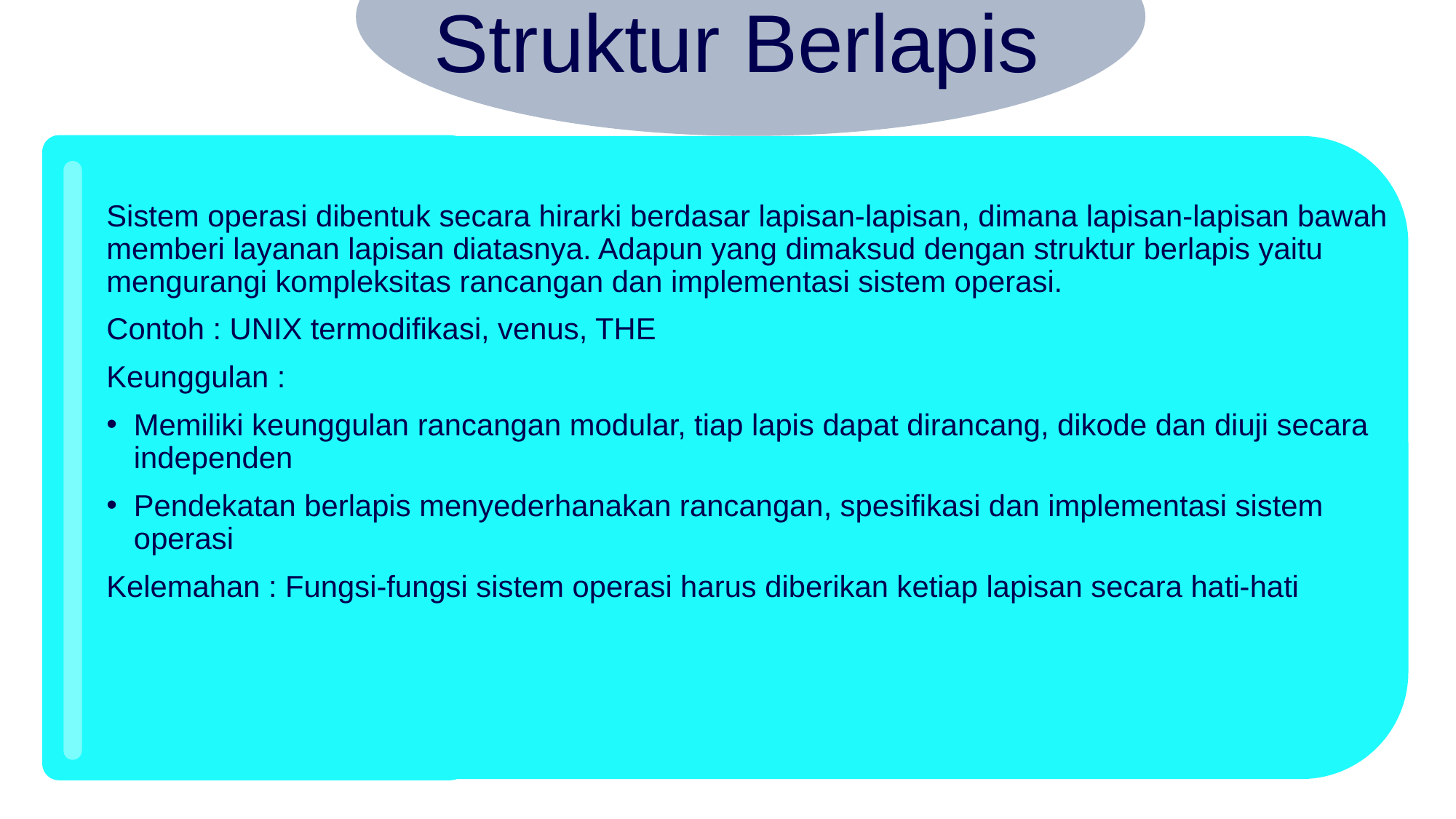

Struktur Berlapis

Sistem operasi dibentuk secara hirarki berdasar lapisan-lapisan, dimana lapisan-lapisan bawah memberi layanan lapisan diatasnya. Adapun yang dimaksud dengan struktur berlapis yaitu mengurangi kompleksitas rancangan dan implementasi sistem operasi.
Contoh : UNIX termodifikasi, venus, THE
Keunggulan :
Memiliki keunggulan rancangan modular, tiap lapis dapat dirancang, dikode dan diuji secara independen
Pendekatan berlapis menyederhanakan rancangan, spesifikasi dan implementasi sistem operasi
Kelemahan : Fungsi-fungsi sistem operasi harus diberikan ketiap lapisan secara hati-hati